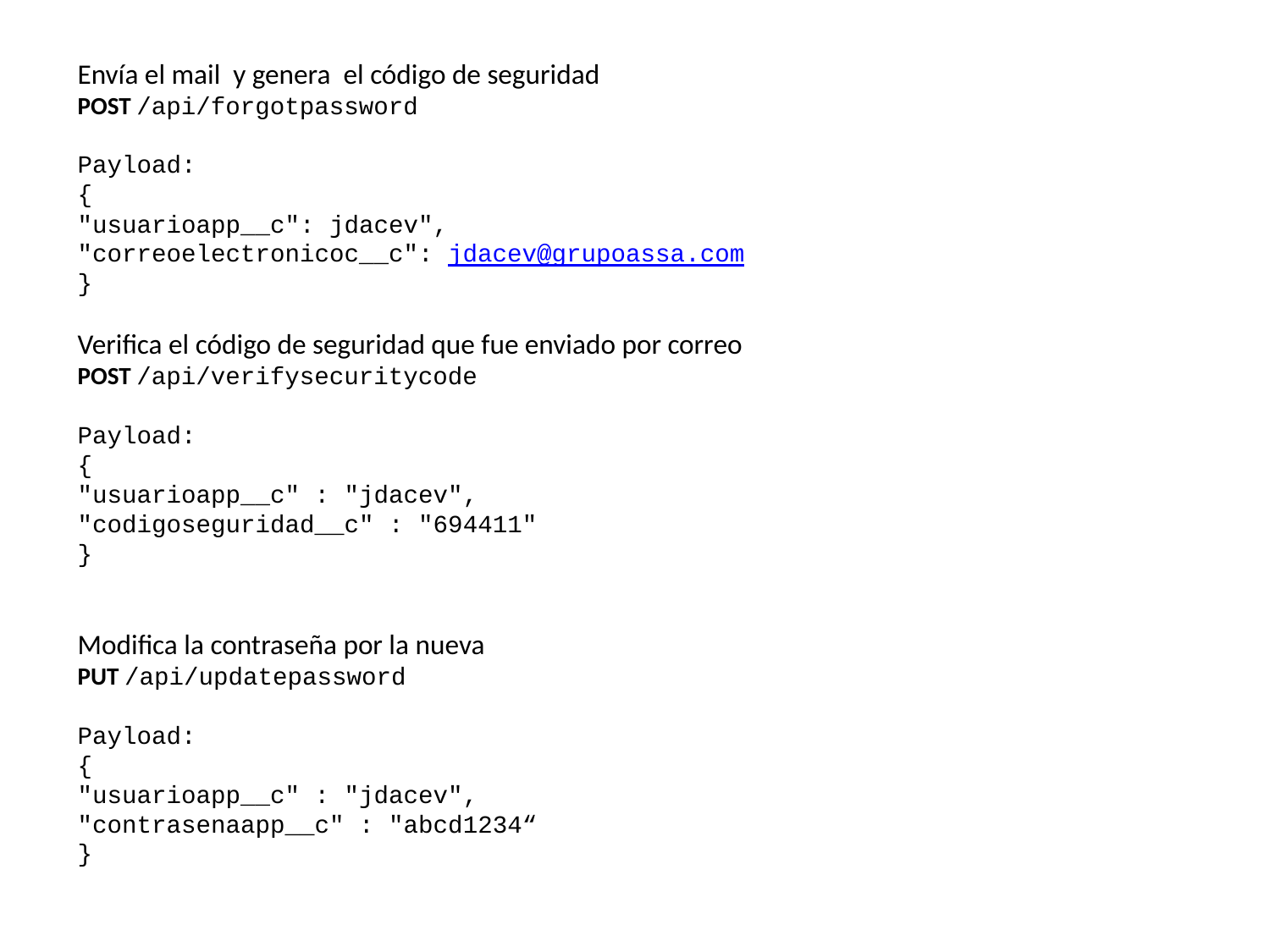

Envía el mail  y genera  el código de seguridad
POST /api/forgotpassword

Payload:
{
"usuarioapp__c": jdacev",
"correoelectronicoc__c": jdacev@grupoassa.com
}

Verifica el código de seguridad que fue enviado por correo
POST /api/verifysecuritycode

Payload:
{
"usuarioapp__c" : "jdacev",
"codigoseguridad__c" : "694411"
}

Modifica la contraseña por la nueva
PUT /api/updatepassword

Payload:
{
"usuarioapp__c" : "jdacev",
"contrasenaapp__c" : "abcd1234“
}